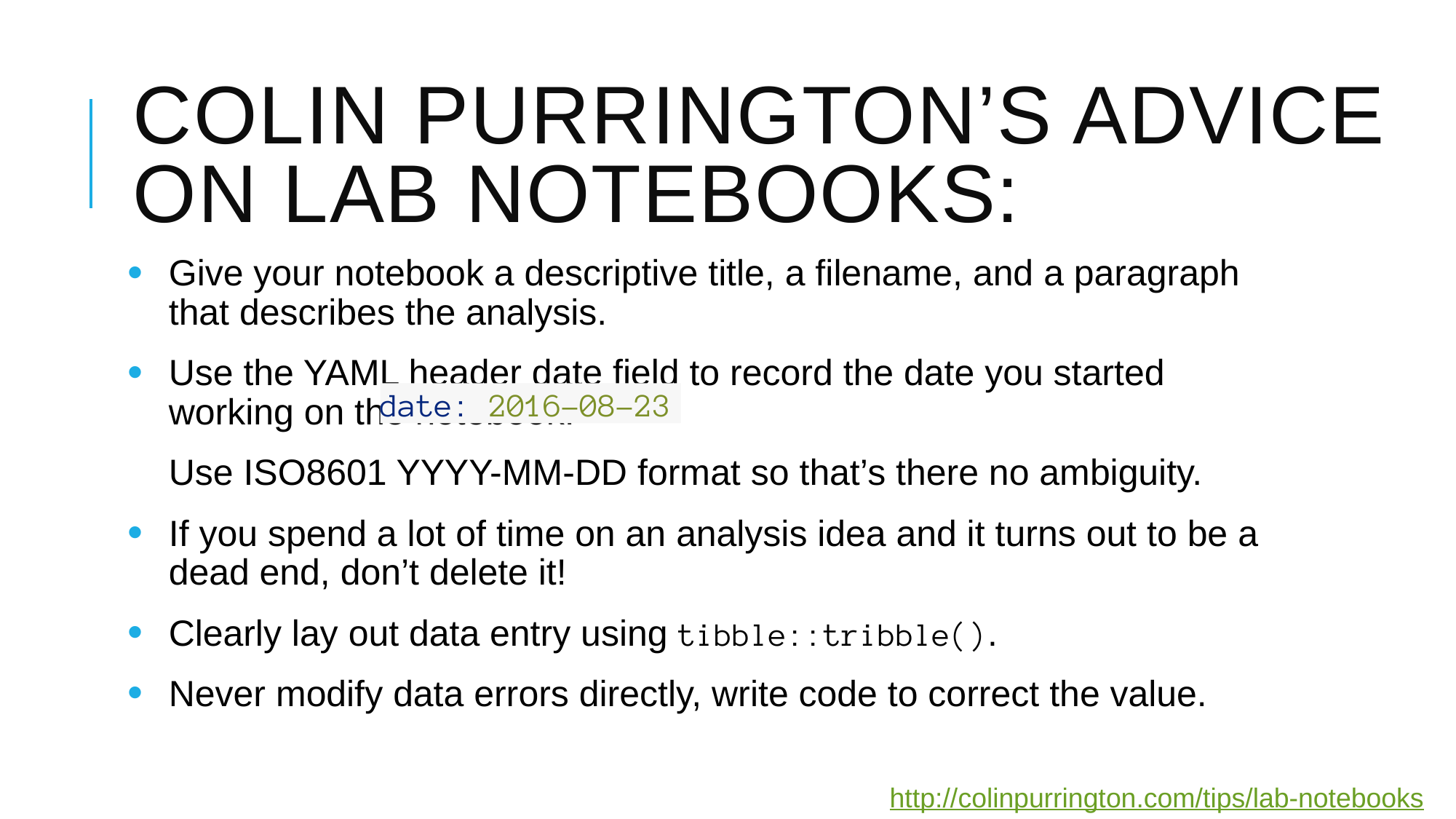

# Colin Purrington’s advice on lab notebooks:
Give your notebook a descriptive title, a filename, and a paragraph that describes the analysis.
Use the YAML header date field to record the date you started working on the notebook:
Use ISO8601 YYYY-MM-DD format so that’s there no ambiguity.
If you spend a lot of time on an analysis idea and it turns out to be a dead end, don’t delete it!
Clearly lay out data entry using tibble::tribble().
Never modify data errors directly, write code to correct the value.
date: 2016-08-23
http://colinpurrington.com/tips/lab-notebooks